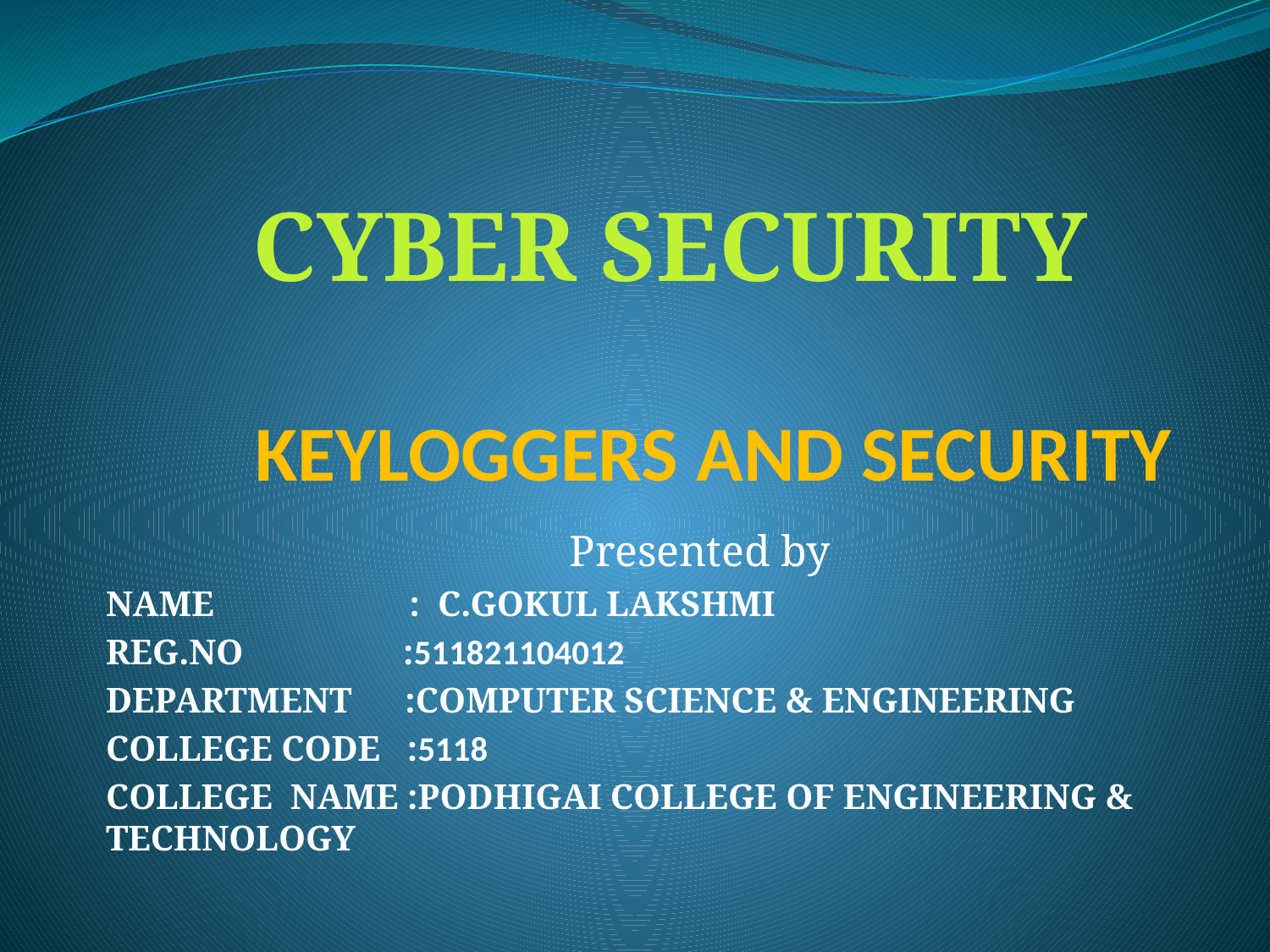

CYBER SECURITY
# KEYLOGGERS AND SECURITY
Presented by
NAME                      :  C.GOKUL LAKSHMI
REG.NO                  :511821104012
DEPARTMENT      :COMPUTER SCIENCE & ENGINEERING
COLLEGE CODE   :5118
COLLEGE  NAME :PODHIGAI COLLEGE OF ENGINEERING & TECHNOLOGY